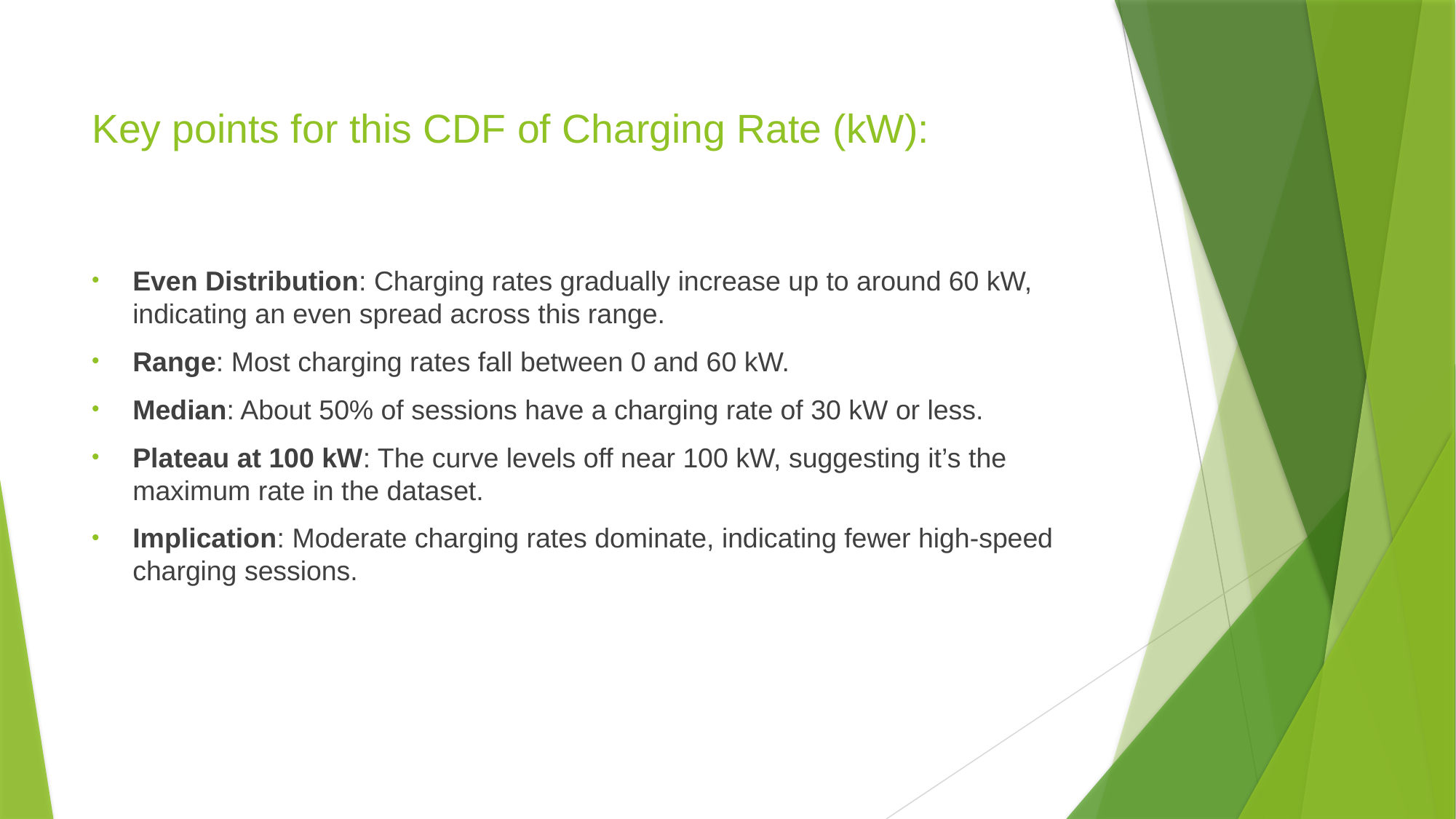

# Key points for this CDF of Charging Rate (kW):
Even Distribution: Charging rates gradually increase up to around 60 kW, indicating an even spread across this range.
Range: Most charging rates fall between 0 and 60 kW.
Median: About 50% of sessions have a charging rate of 30 kW or less.
Plateau at 100 kW: The curve levels off near 100 kW, suggesting it’s the maximum rate in the dataset.
Implication: Moderate charging rates dominate, indicating fewer high-speed charging sessions.